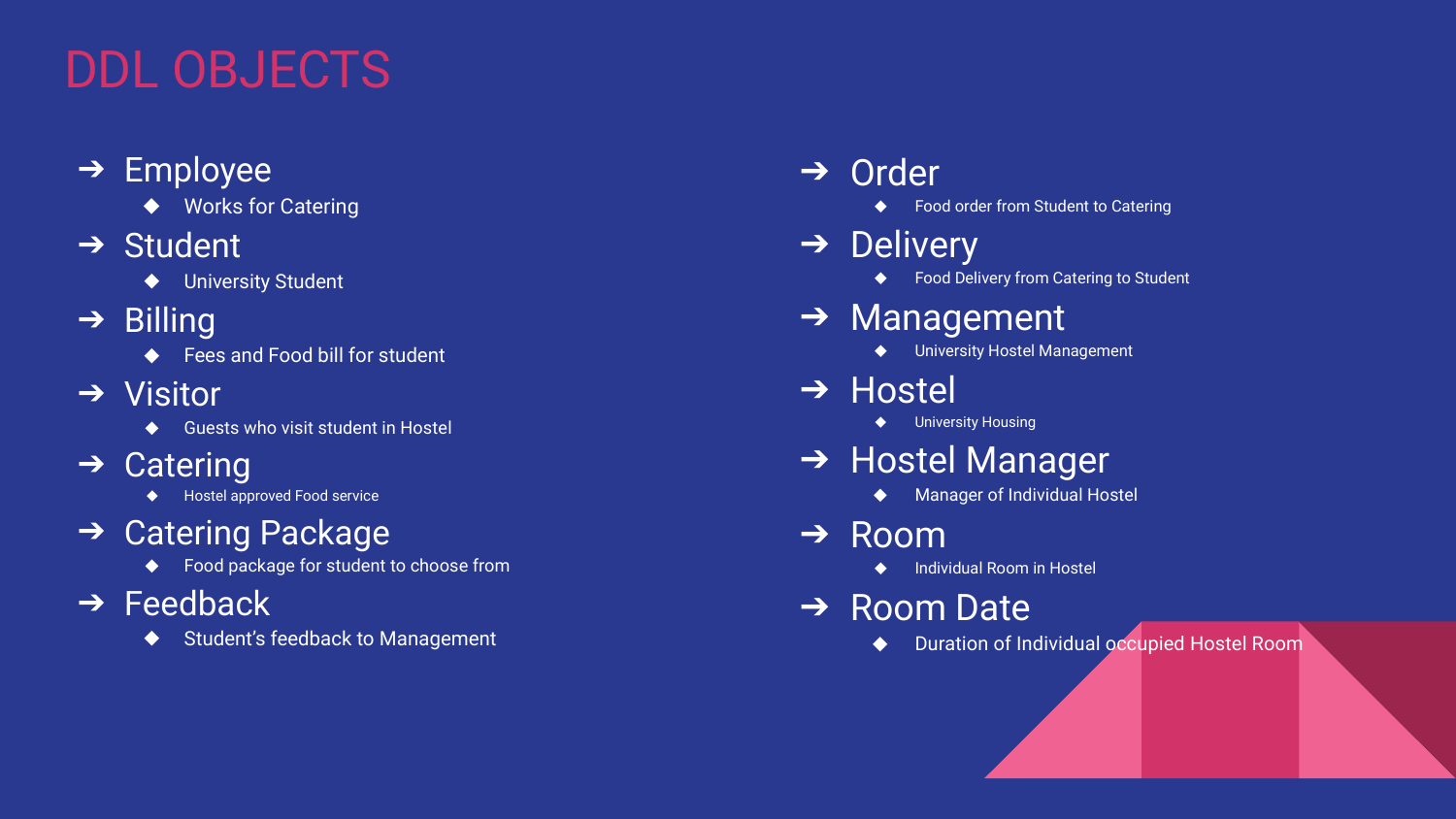

# DDL OBJECTS
Employee
Works for Catering
Student
University Student
Billing
Fees and Food bill for student
Visitor
Guests who visit student in Hostel
Catering
Hostel approved Food service
Catering Package
Food package for student to choose from
Feedback
Student’s feedback to Management
Order
Food order from Student to Catering
Delivery
Food Delivery from Catering to Student
Management
University Hostel Management
Hostel
University Housing
Hostel Manager
Manager of Individual Hostel
Room
Individual Room in Hostel
Room Date
Duration of Individual occupied Hostel Room